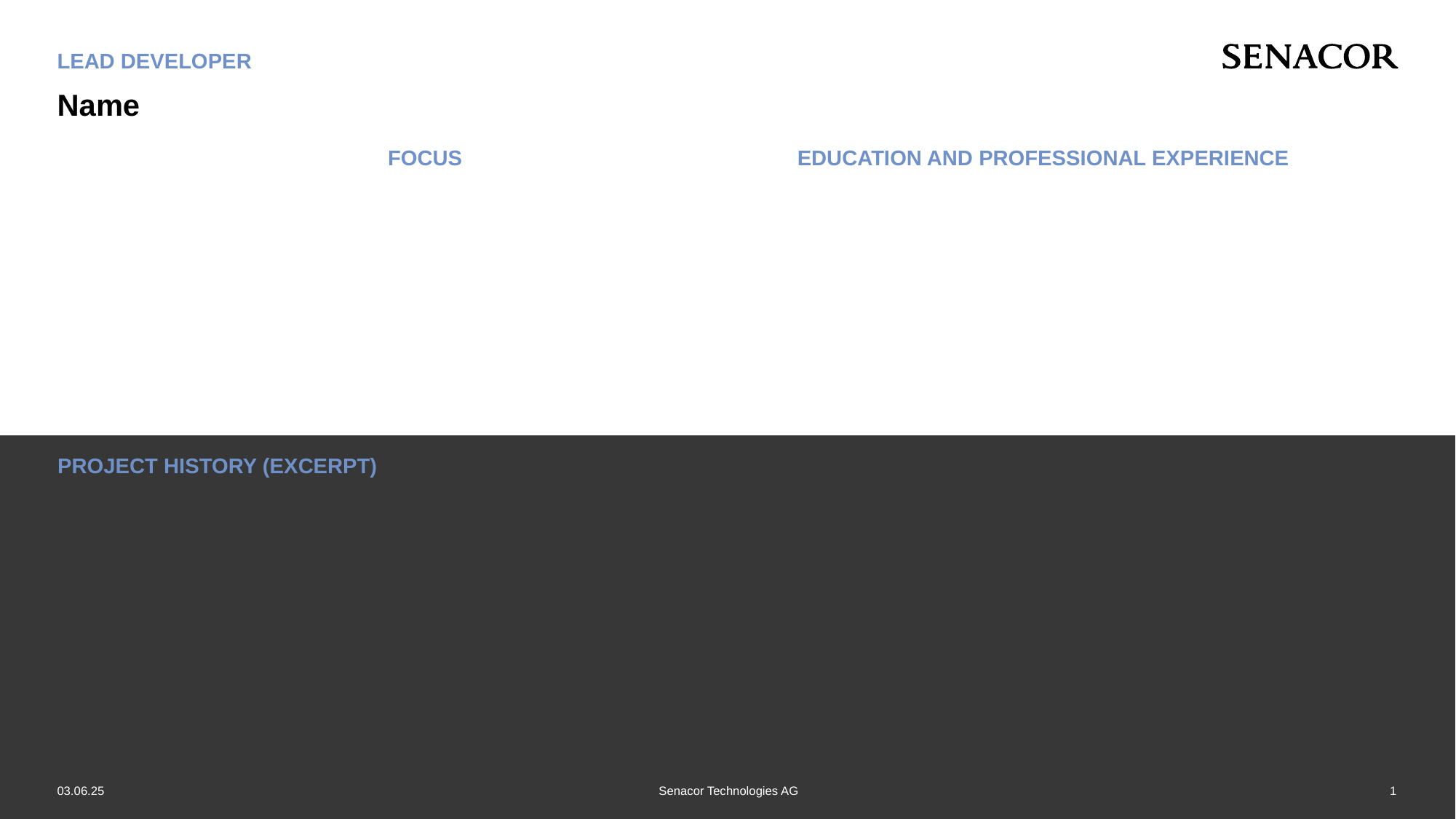

LEAD developer
# Name

FOCUS
EDUCATION AND PROFESSIONAL EXPERIENCE

PROJECT HISTORY (EXCERPT)

03.06.25
Senacor Technologies AG
1